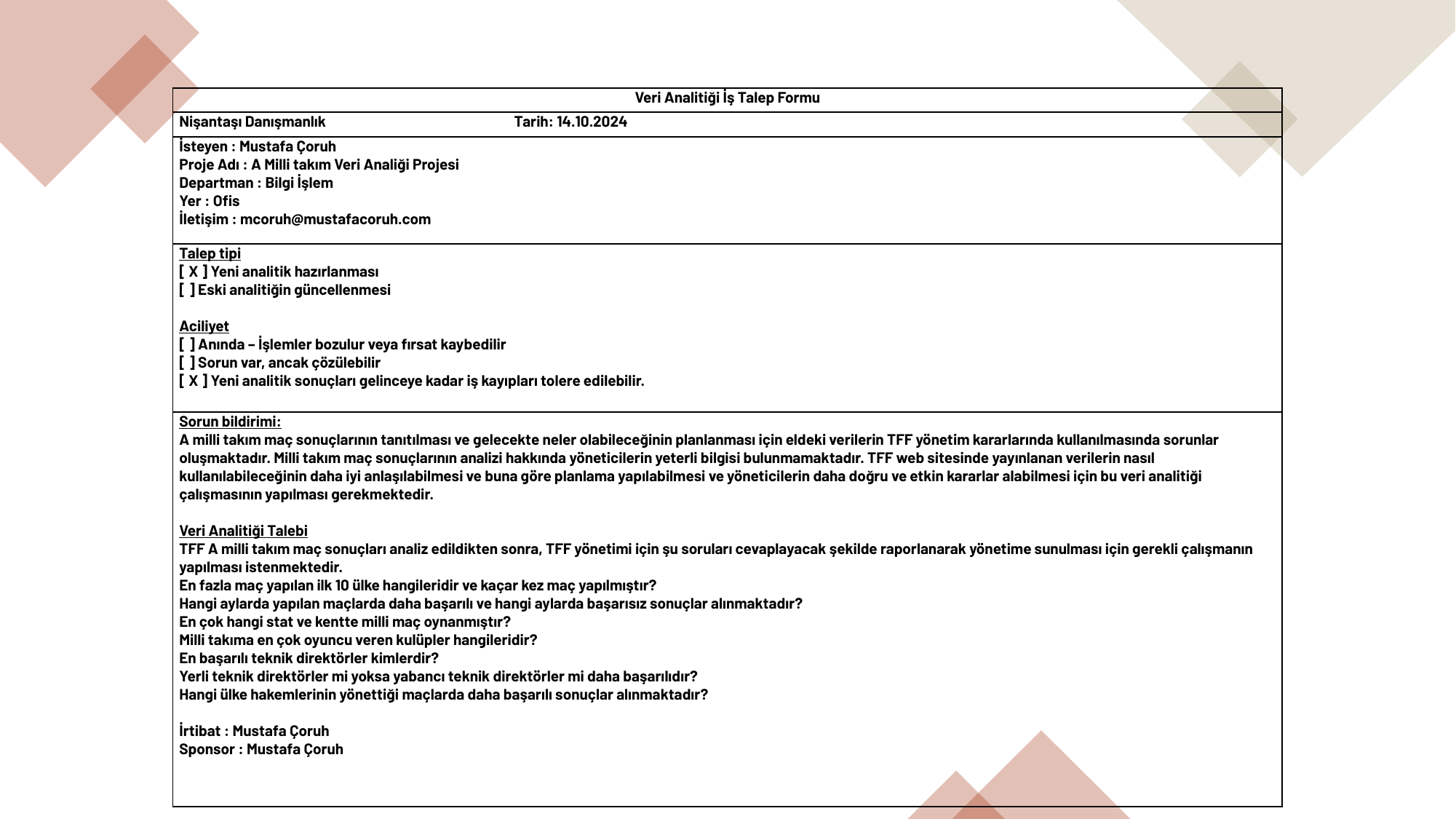

| Veri Analitiği İş Talep Formu |
| --- |
| Nişantaşı Danışmanlık Tarih: 14.10.2024 |
| İsteyen : Mustafa Çoruh Proje Adı : A Milli takım Veri Analiği Projesi Departman : Bilgi İşlem Yer : Ofis İletişim : mcoruh@mustafacoruh.com |
| Talep tipi [ X ] Yeni analitik hazırlanması [ ] Eski analitiğin güncellenmesi Aciliyet [ ] Anında – İşlemler bozulur veya fırsat kaybedilir [ ] Sorun var, ancak çözülebilir [ X ] Yeni analitik sonuçları gelinceye kadar iş kayıpları tolere edilebilir. |
| Sorun bildirimi: A milli takım maç sonuçlarının tanıtılması ve gelecekte neler olabileceğinin planlanması için eldeki verilerin TFF yönetim kararlarında kullanılmasında sorunlar oluşmaktadır. Milli takım maç sonuçlarının analizi hakkında yöneticilerin yeterli bilgisi bulunmamaktadır. TFF web sitesinde yayınlanan verilerin nasıl kullanılabileceğinin daha iyi anlaşılabilmesi ve buna göre planlama yapılabilmesi ve yöneticilerin daha doğru ve etkin kararlar alabilmesi için bu veri analitiği çalışmasının yapılması gerekmektedir. Veri Analitiği Talebi TFF A milli takım maç sonuçları analiz edildikten sonra, TFF yönetimi için şu soruları cevaplayacak şekilde raporlanarak yönetime sunulması için gerekli çalışmanın yapılması istenmektedir. En fazla maç yapılan ilk 10 ülke hangileridir ve kaçar kez maç yapılmıştır? Hangi aylarda yapılan maçlarda daha başarılı ve hangi aylarda başarısız sonuçlar alınmaktadır? En çok hangi stat ve kentte milli maç oynanmıştır? Milli takıma en çok oyuncu veren kulüpler hangileridir? En başarılı teknik direktörler kimlerdir? Yerli teknik direktörler mi yoksa yabancı teknik direktörler mi daha başarılıdır? Hangi ülke hakemlerinin yönettiği maçlarda daha başarılı sonuçlar alınmaktadır? İrtibat : Mustafa Çoruh Sponsor : Mustafa Çoruh |